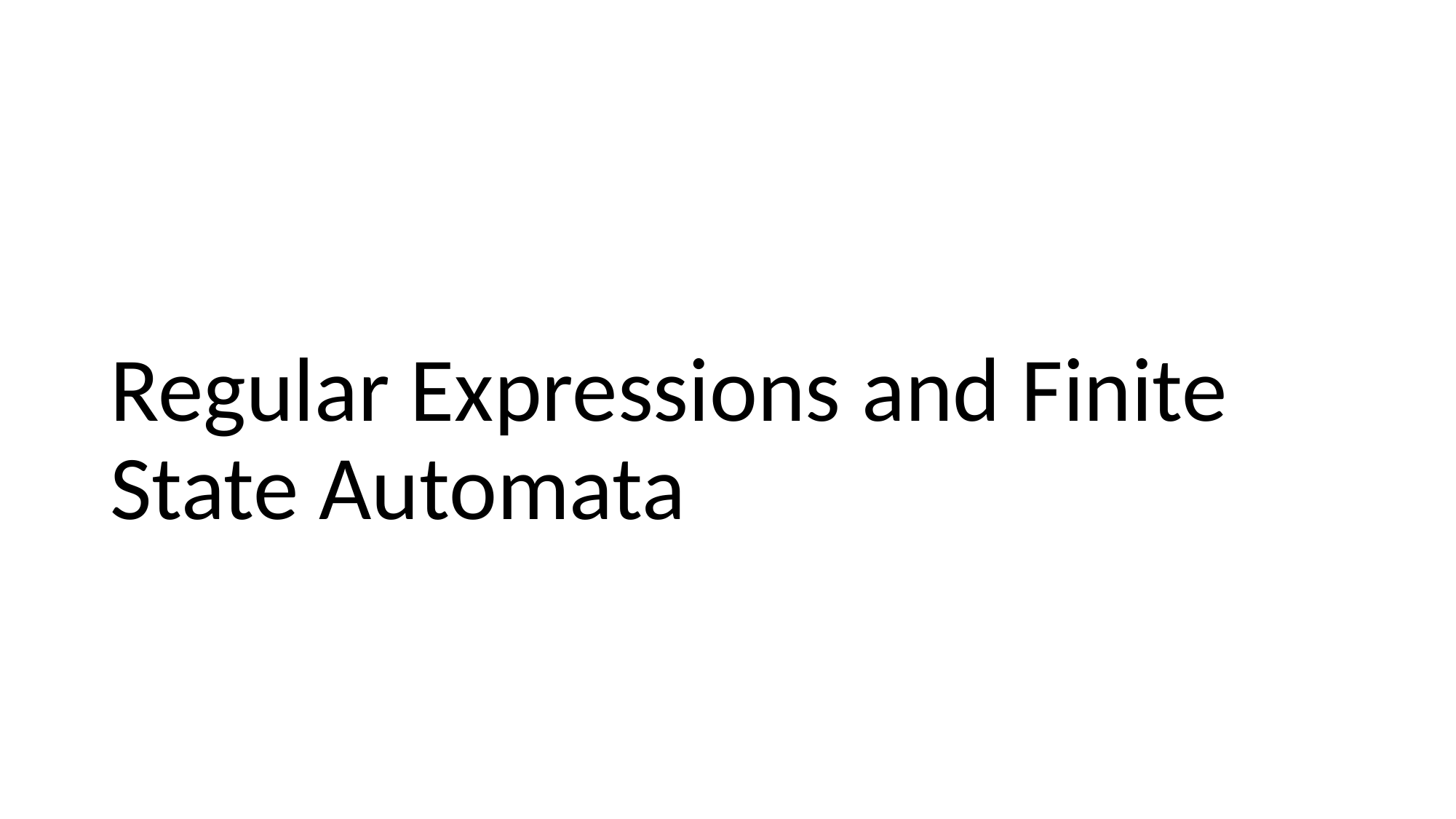

# Regular Expressions and Finite State Automata